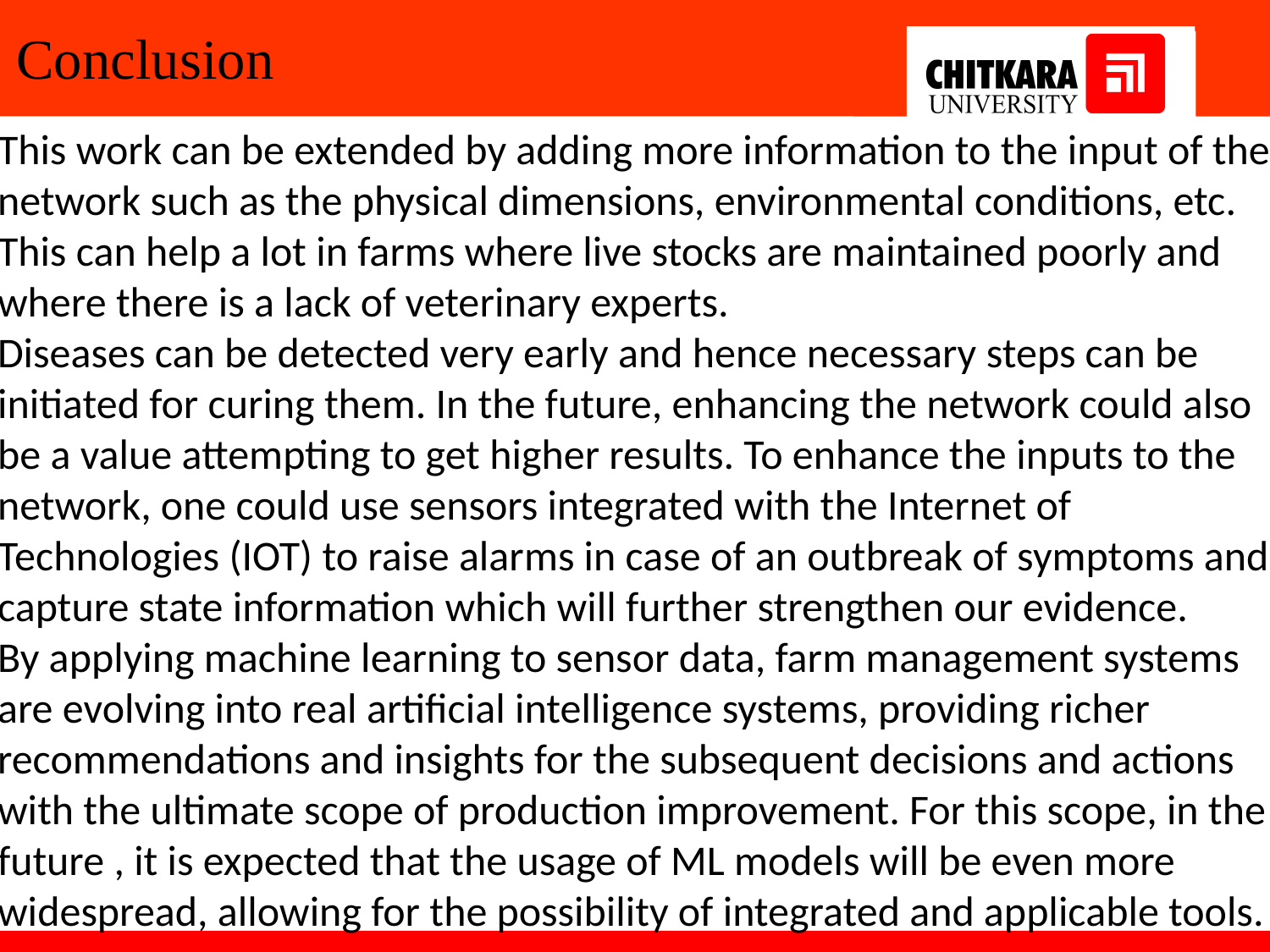

Conclusion
This work can be extended by adding more information to the input of the network such as the physical dimensions, environmental conditions, etc. This can help a lot in farms where live stocks are maintained poorly and where there is a lack of veterinary experts.
Diseases can be detected very early and hence necessary steps can be initiated for curing them. In the future, enhancing the network could also be a value attempting to get higher results. To enhance the inputs to the network, one could use sensors integrated with the Internet of Technologies (IOT) to raise alarms in case of an outbreak of symptoms and capture state information which will further strengthen our evidence.
By applying machine learning to sensor data, farm management systems are evolving into real artificial intelligence systems, providing richer recommendations and insights for the subsequent decisions and actions with the ultimate scope of production improvement. For this scope, in the future , it is expected that the usage of ML models will be even more widespread, allowing for the possibility of integrated and applicable tools.